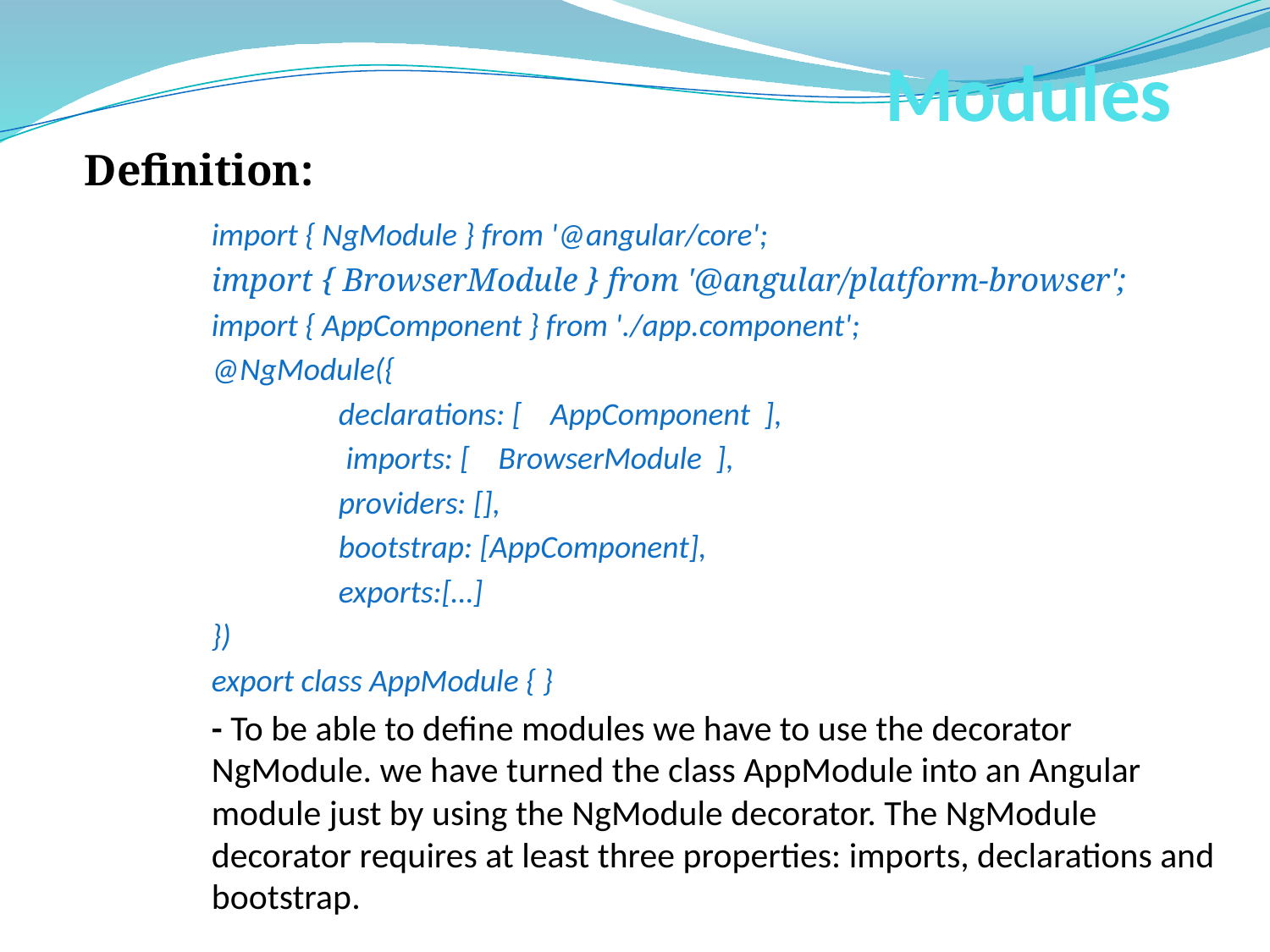

# Modules
Definition:
	import { NgModule } from '@angular/core';
	import { BrowserModule } from '@angular/platform-browser';
import { AppComponent } from './app.component';
@NgModule({
	declarations: [    AppComponent  ],
	 imports: [    BrowserModule  ],
	providers: [],
	bootstrap: [AppComponent],
	exports:[…]
})
export class AppModule { }
- To be able to define modules we have to use the decorator NgModule. we have turned the class AppModule into an Angular module just by using the NgModule decorator. The NgModule decorator requires at least three properties: imports, declarations and bootstrap.